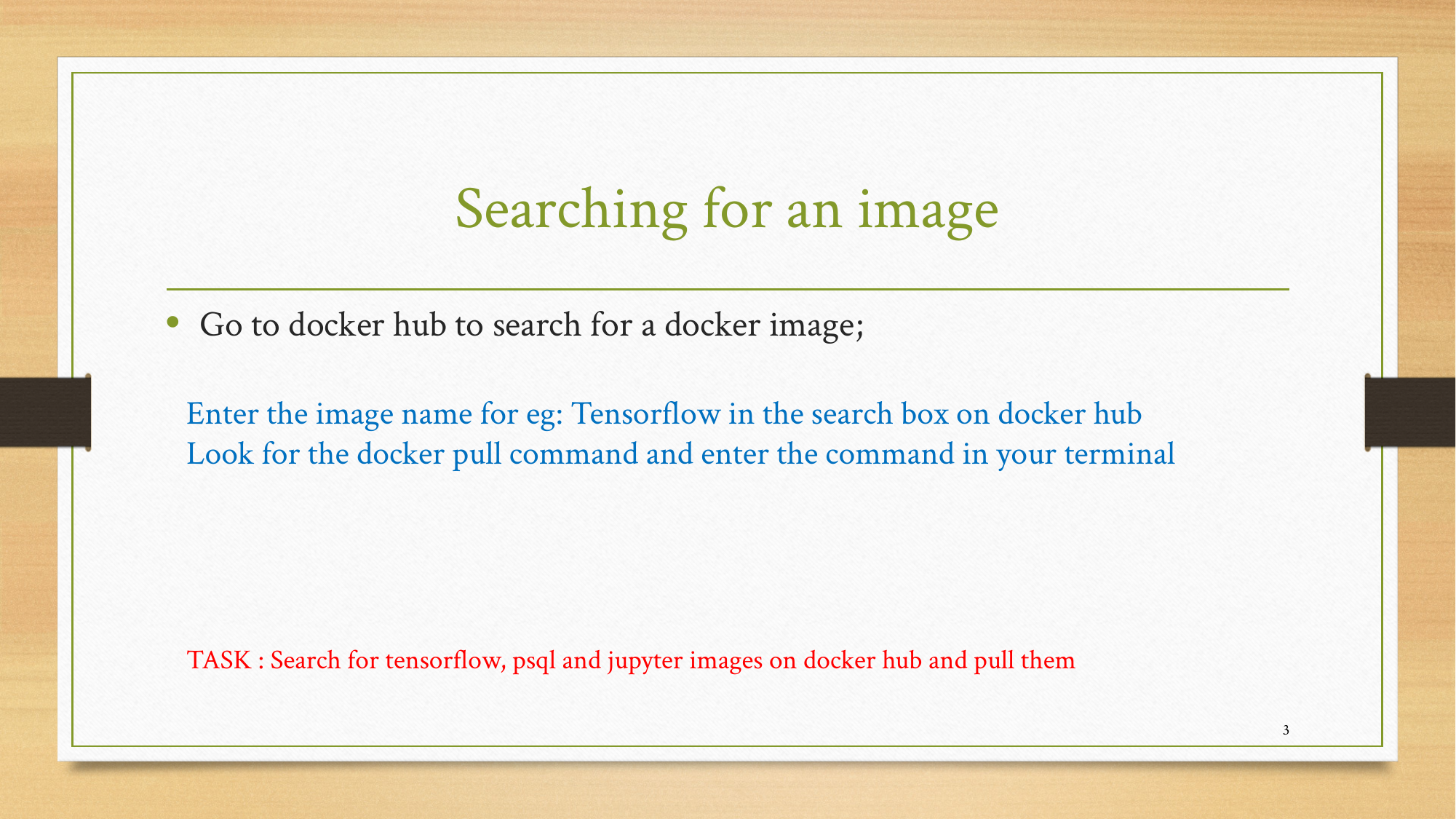

Searching for an image
Go to docker hub to search for a docker image;
Enter the image name for eg: Tensorflow in the search box on docker hub
Look for the docker pull command and enter the command in your terminal
TASK : Search for tensorflow, psql and jupyter images on docker hub and pull them
3